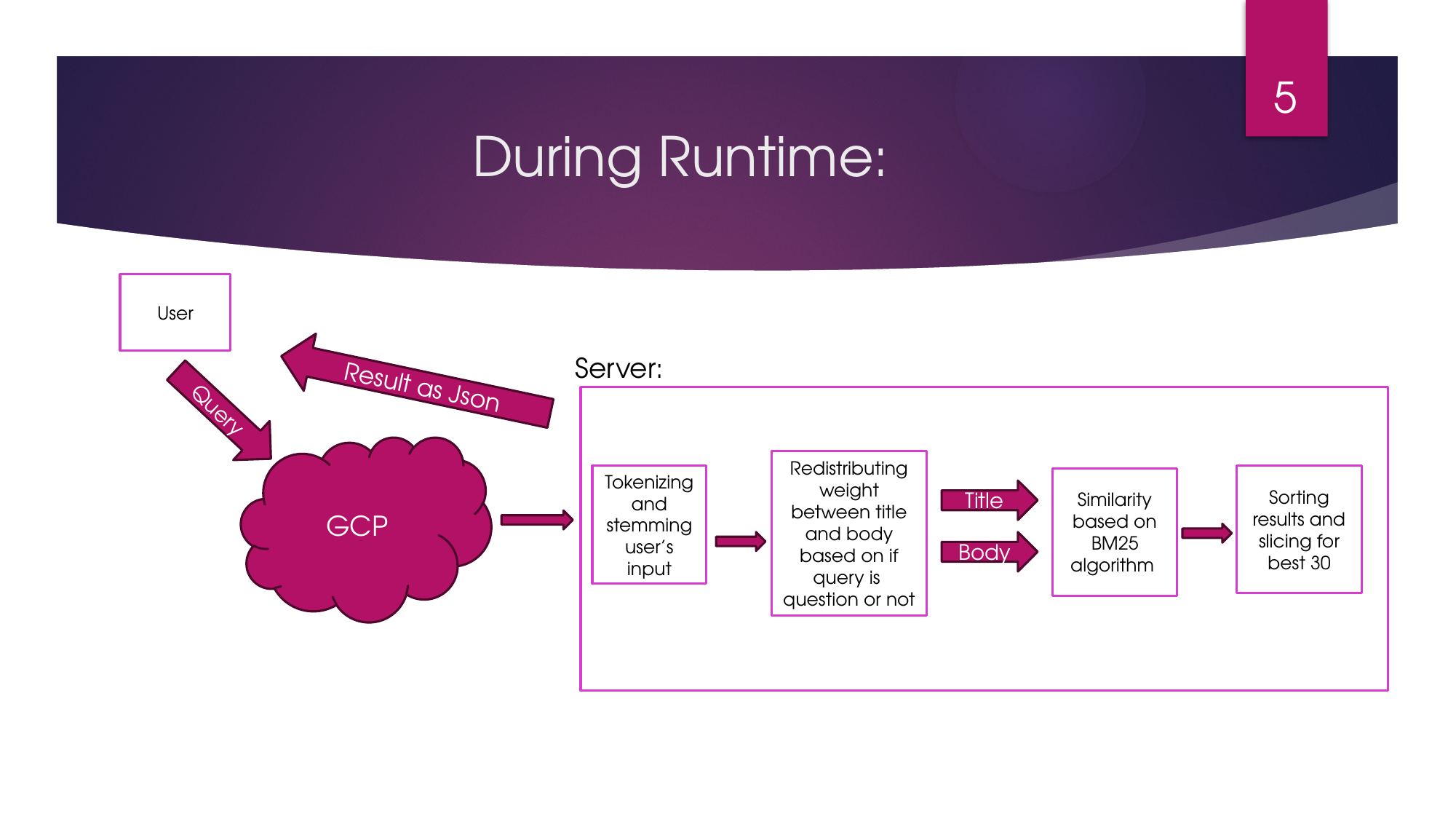

5
# During Runtime:
User
Server:
Result as Json

Query
GCP
Redistributing weight between title and body based on if query is  question or not
Tokenizing and stemming user’s input
Sorting results and slicing for best 30
Similarity based on BM25 algorithm
Title

Body